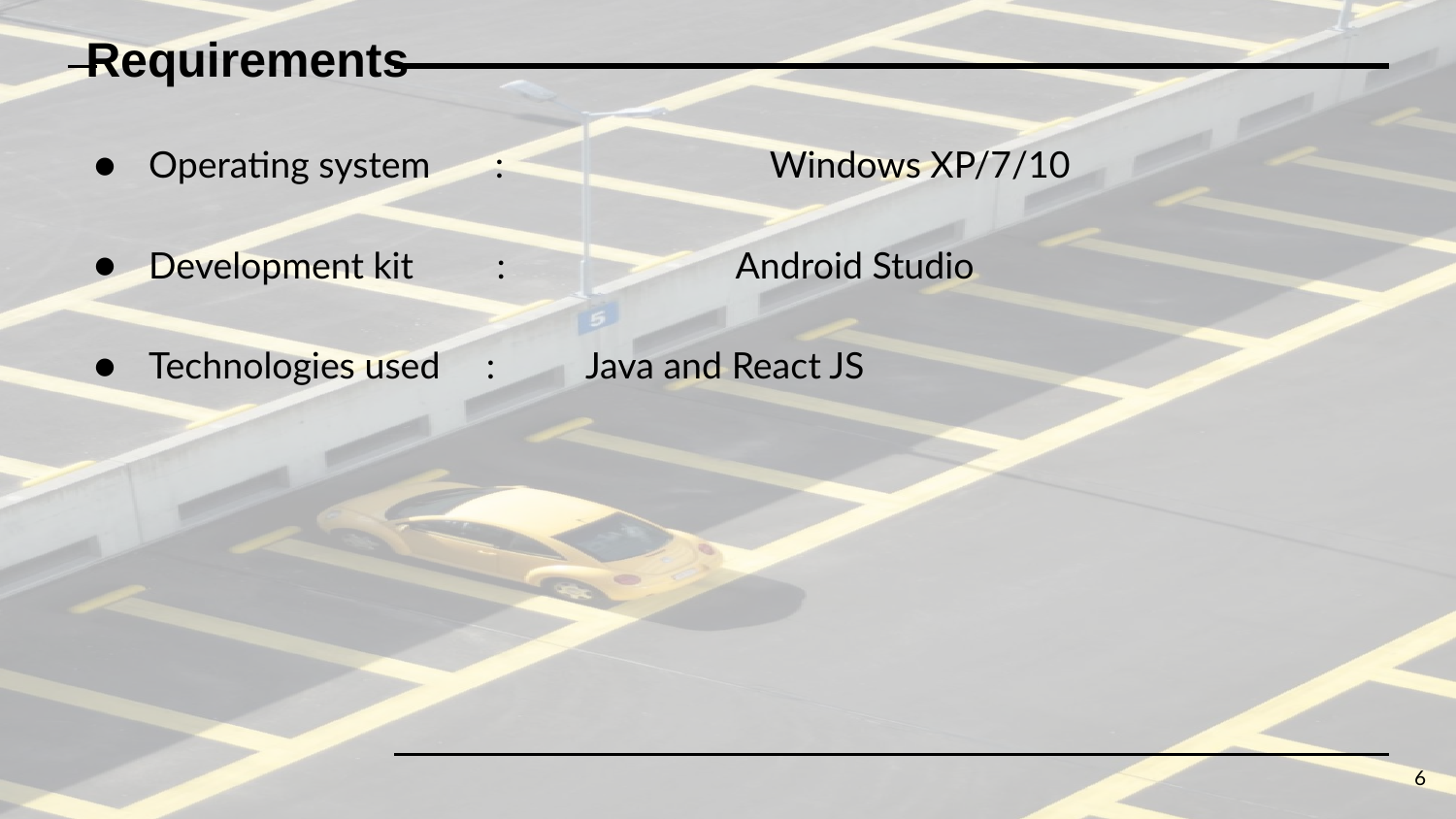

# Requirements
Operating system       : 	                    Windows XP/7/10

Development kit         :                         Android Studio

Technologies used     :     	Java and React JS

6